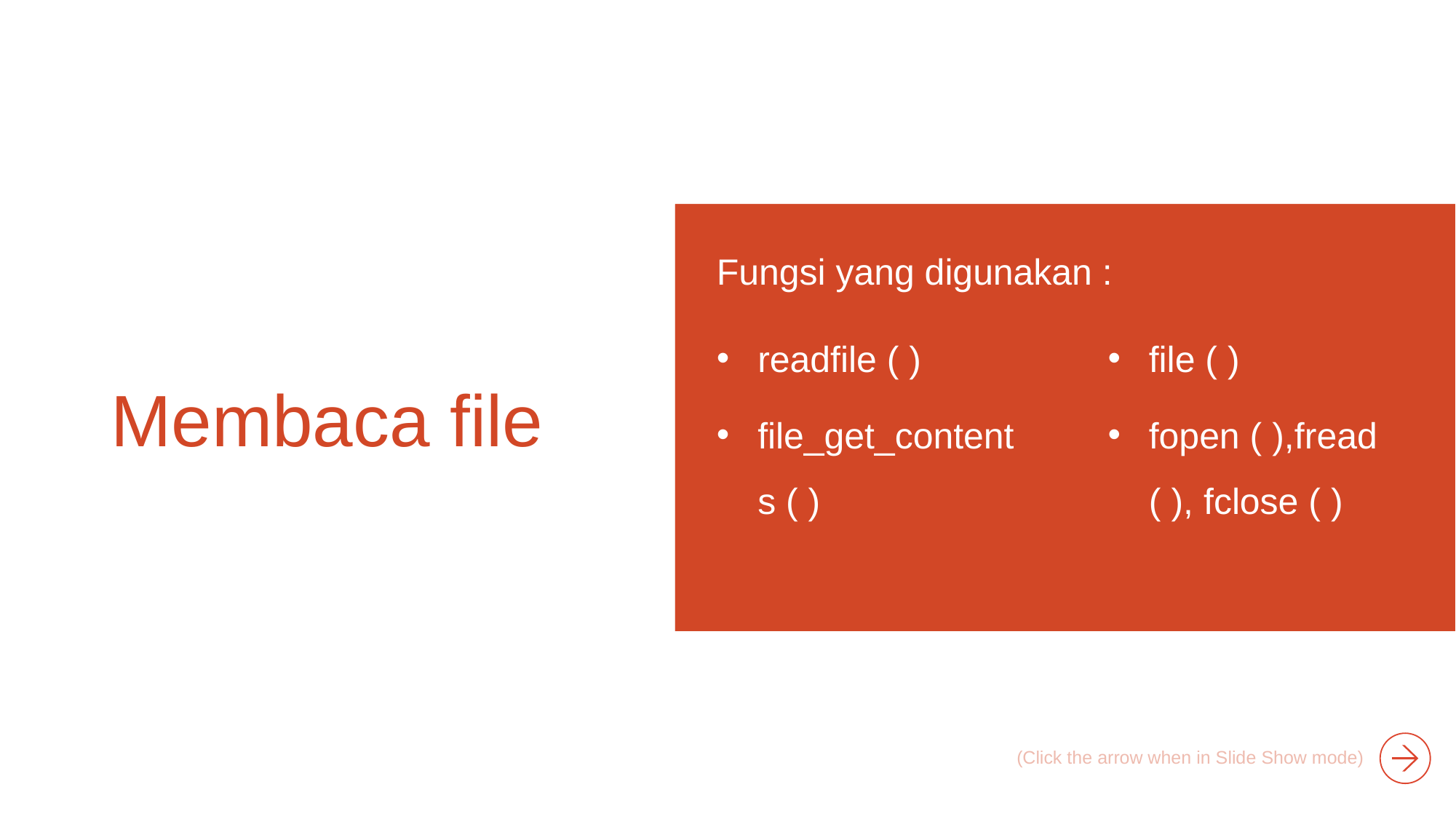

Fungsi yang digunakan :
# Membaca file
file ( )
fopen ( ),fread ( ), fclose ( )
readfile ( )
file_get_contents ( )

(Click the arrow when in Slide Show mode)